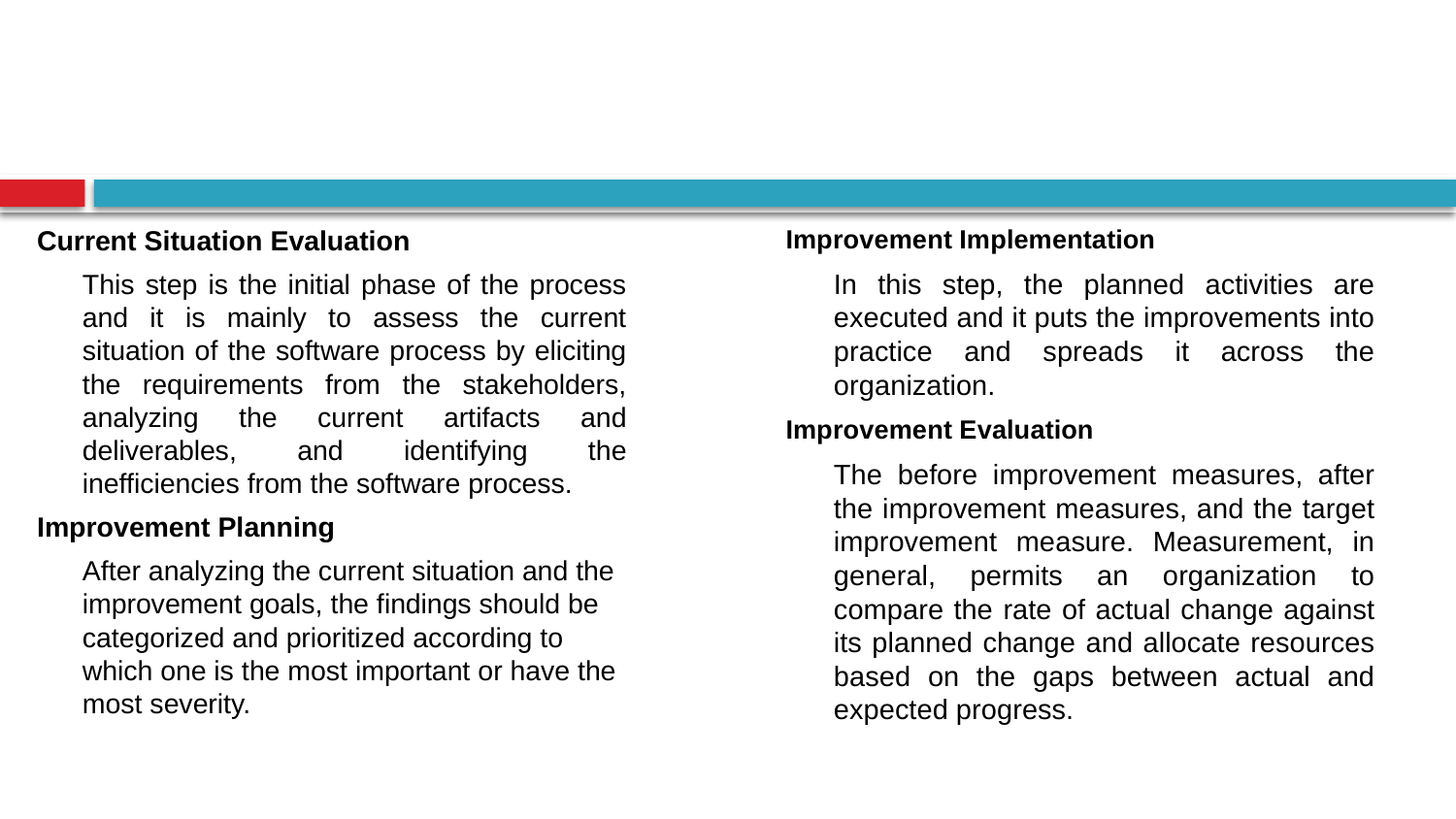

#
Improvement Implementation
	In this step, the planned activities are executed and it puts the improvements into practice and spreads it across the organization.
Improvement Evaluation
	The before improvement measures, after the improvement measures, and the target improvement measure. Measurement, in general, permits an organization to compare the rate of actual change against its planned change and allocate resources based on the gaps between actual and expected progress.

Current Situation Evaluation
	This step is the initial phase of the process and it is mainly to assess the current situation of the software process by eliciting the requirements from the stakeholders, analyzing the current artifacts and deliverables, and identifying the inefficiencies from the software process.
Improvement Planning
	After analyzing the current situation and the improvement goals, the findings should be categorized and prioritized according to which one is the most important or have the most severity.